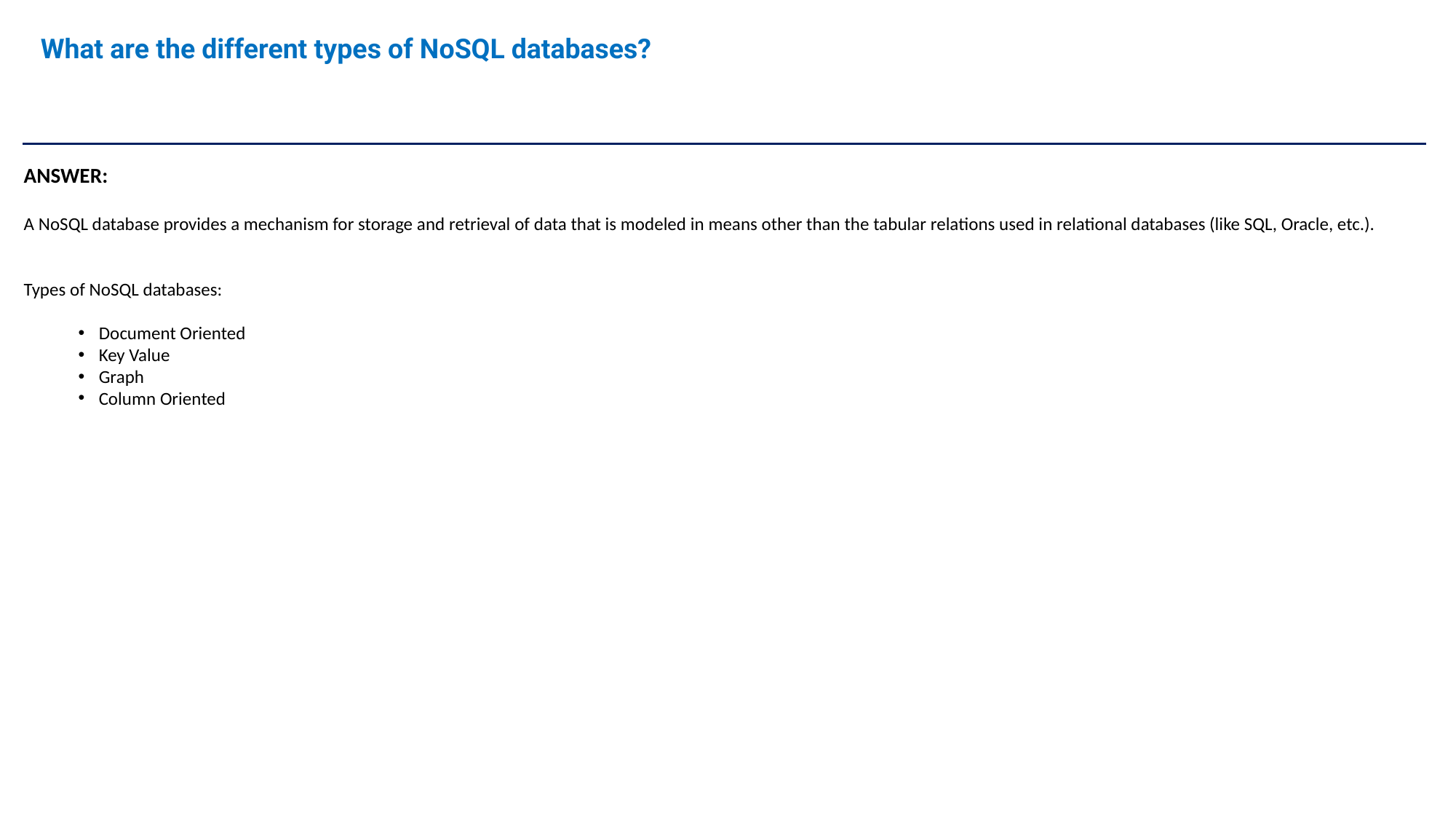

What are the different types of NoSQL databases?
ANSWER:

A NoSQL database provides a mechanism for storage and retrieval of data that is modeled in means other than the tabular relations used in relational databases (like SQL, Oracle, etc.).

Types of NoSQL databases:

Document Oriented
Key Value
Graph
Column Oriented